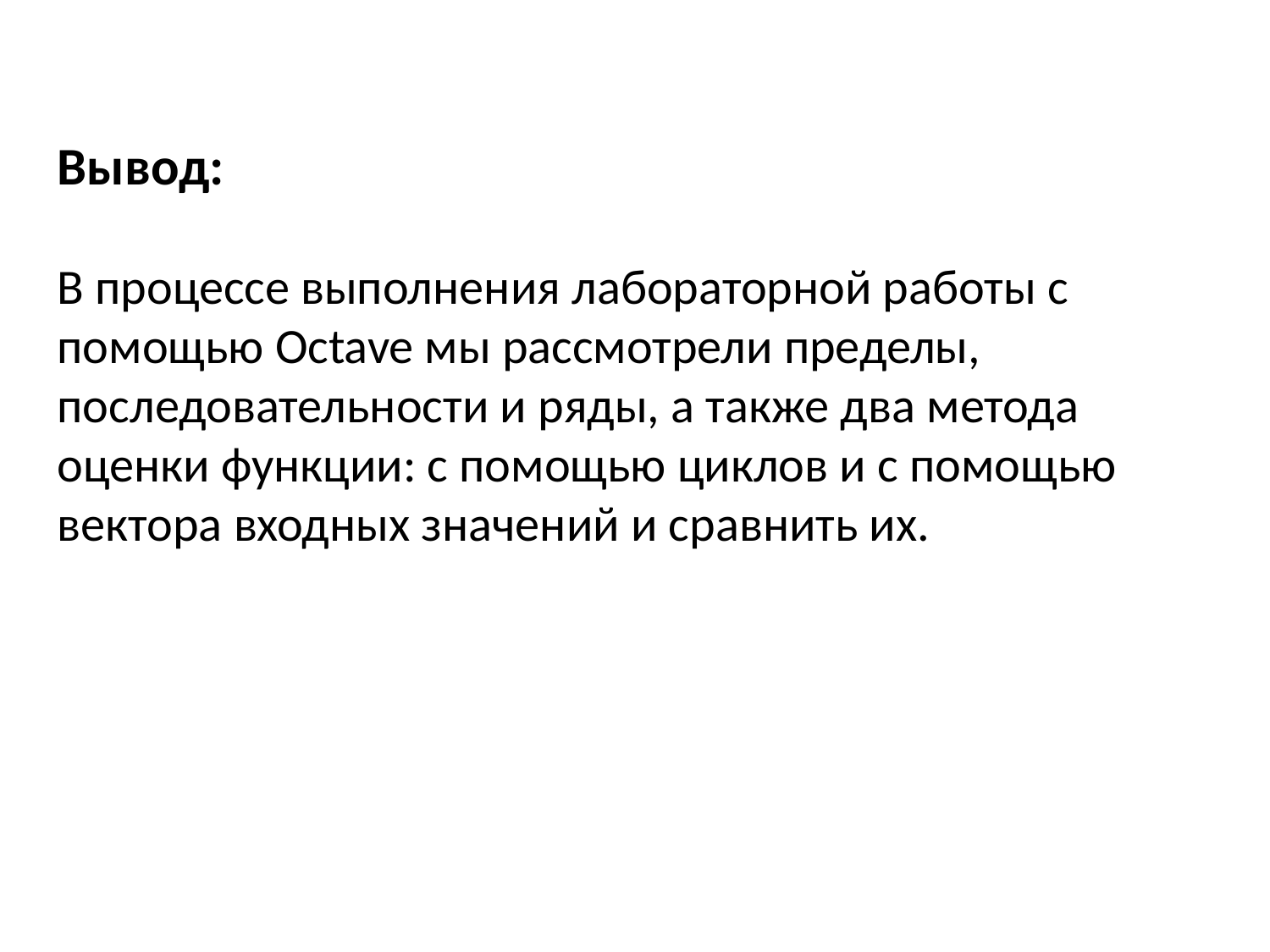

Вывод:

В процессе выполнения лабораторной работы с помощью Octave мы рассмотрели пределы, последовательности и ряды, а также два метода оценки функции: с помощью циклов и с помощью вектора входных значений и сравнить их.